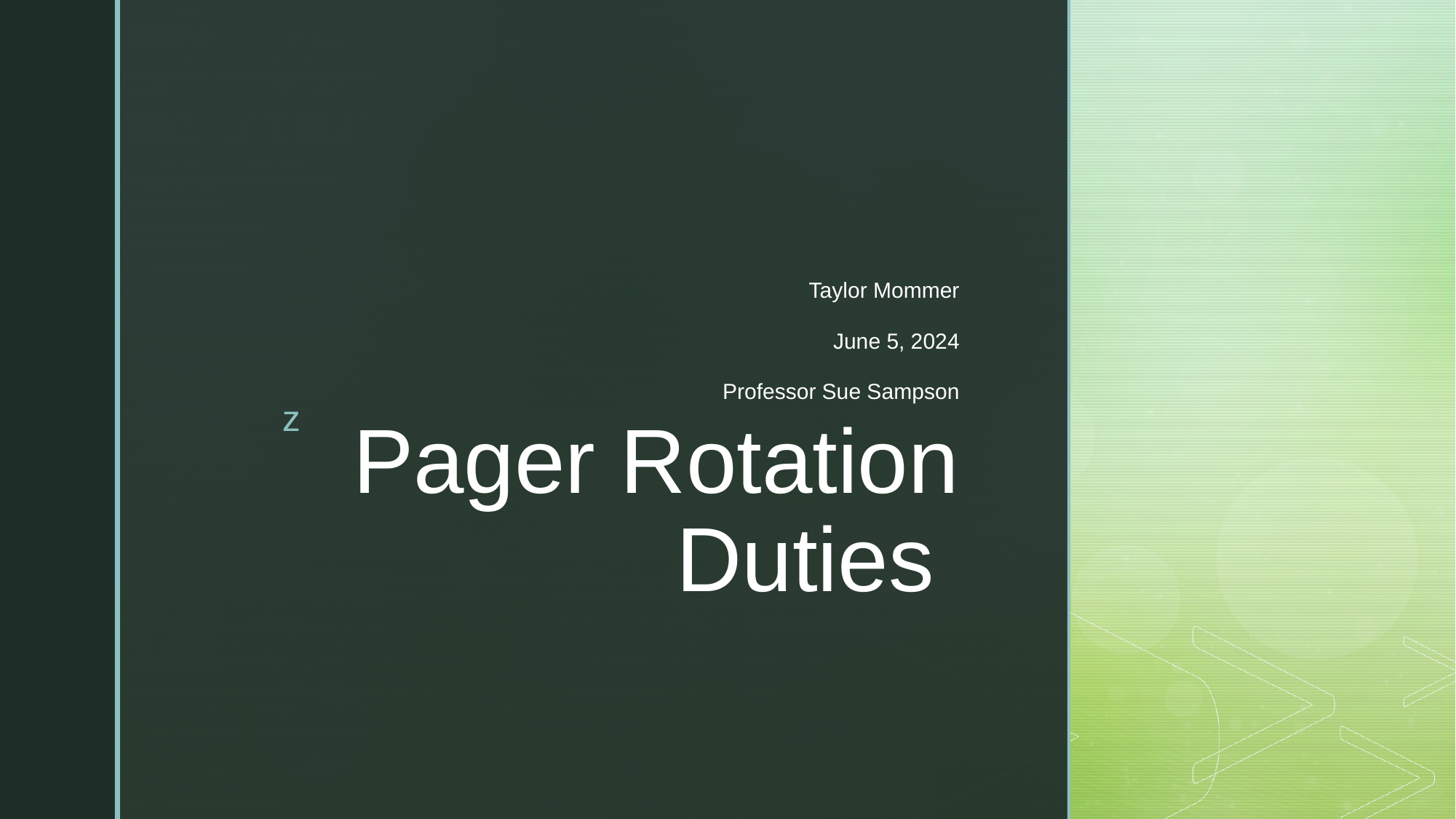

Taylor Mommer
June 5, 2024
Professor Sue Sampson
# Pager Rotation Duties